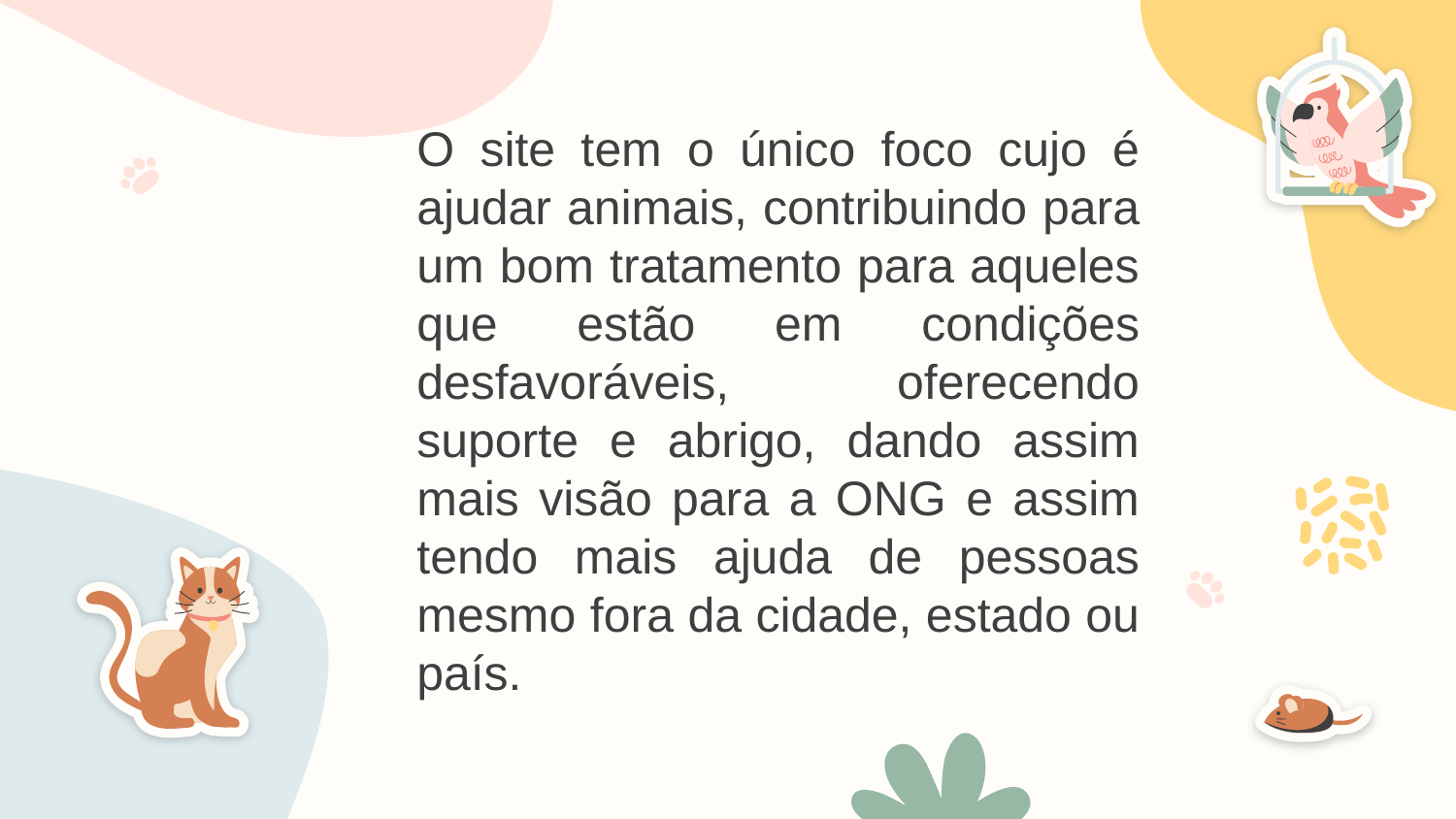

O site tem o único foco cujo é ajudar animais, contribuindo para um bom tratamento para aqueles que estão em condições desfavoráveis, oferecendo suporte e abrigo, dando assim mais visão para a ONG e assim tendo mais ajuda de pessoas mesmo fora da cidade, estado ou país.